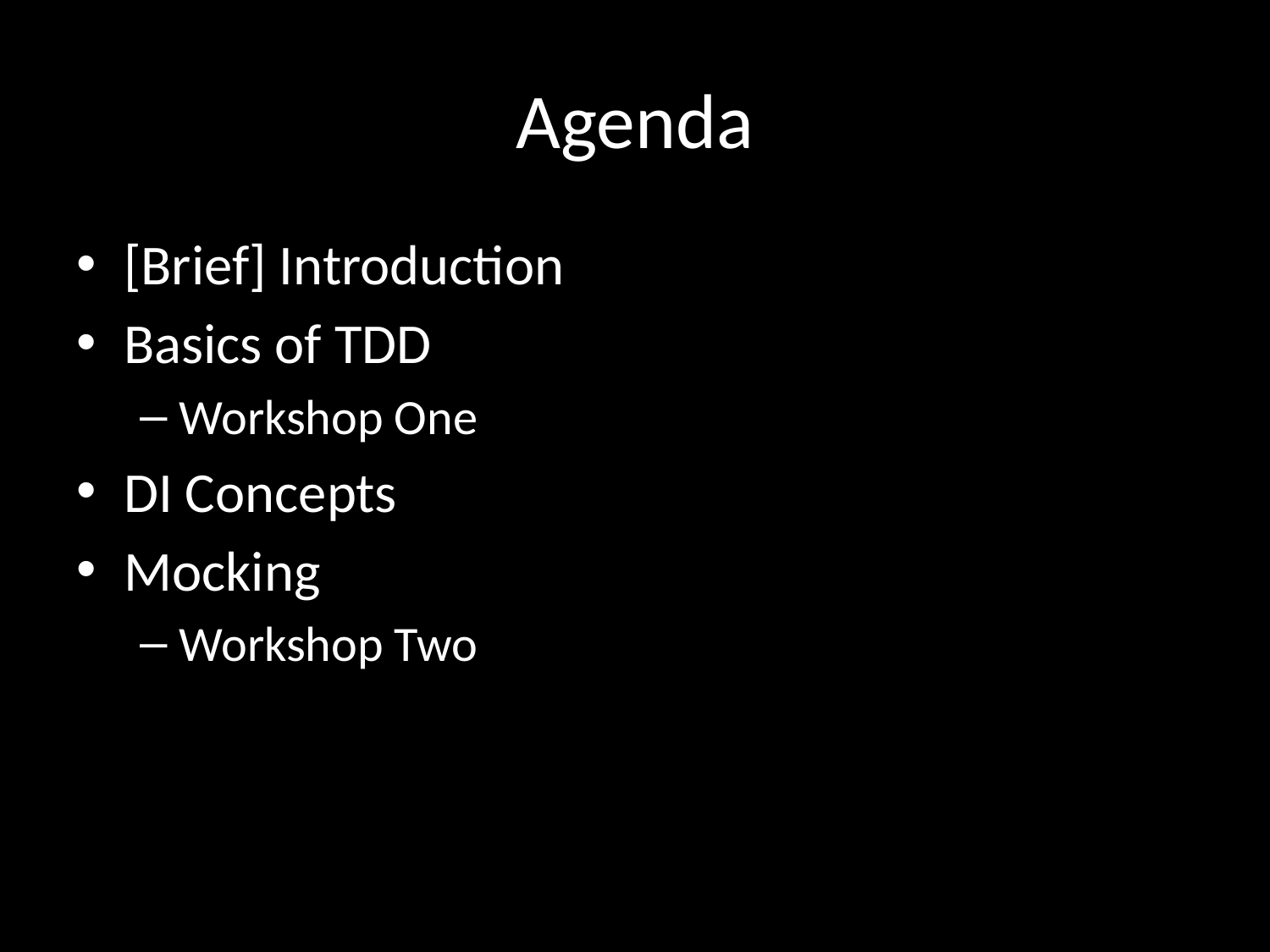

# Agenda
[Brief] Introduction
Basics of TDD
Workshop One
DI Concepts
Mocking
Workshop Two